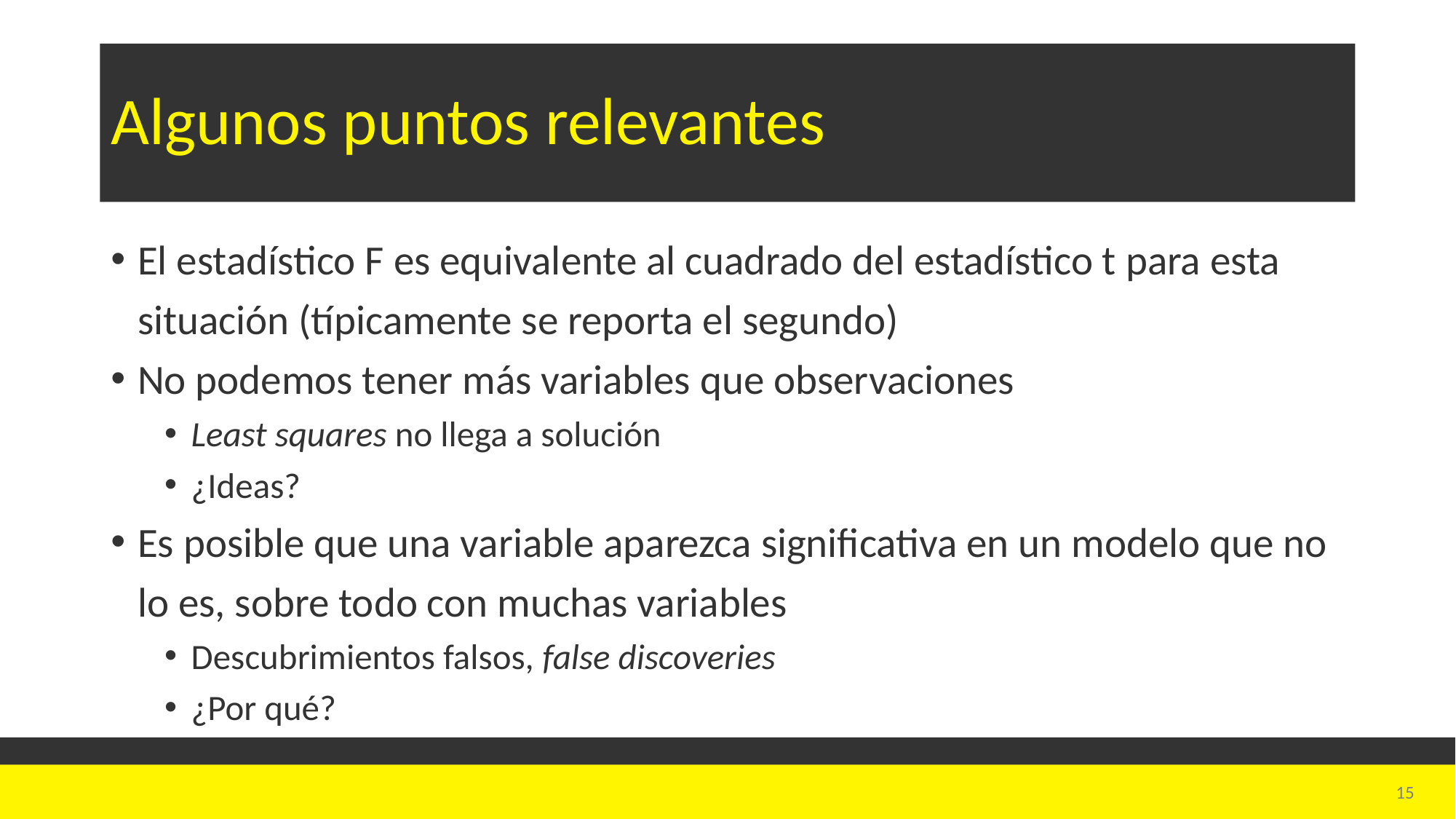

# Algunos puntos relevantes
El estadístico F es equivalente al cuadrado del estadístico t para esta situación (típicamente se reporta el segundo)
No podemos tener más variables que observaciones
Least squares no llega a solución
¿Ideas?
Es posible que una variable aparezca significativa en un modelo que no lo es, sobre todo con muchas variables
Descubrimientos falsos, false discoveries
¿Por qué?